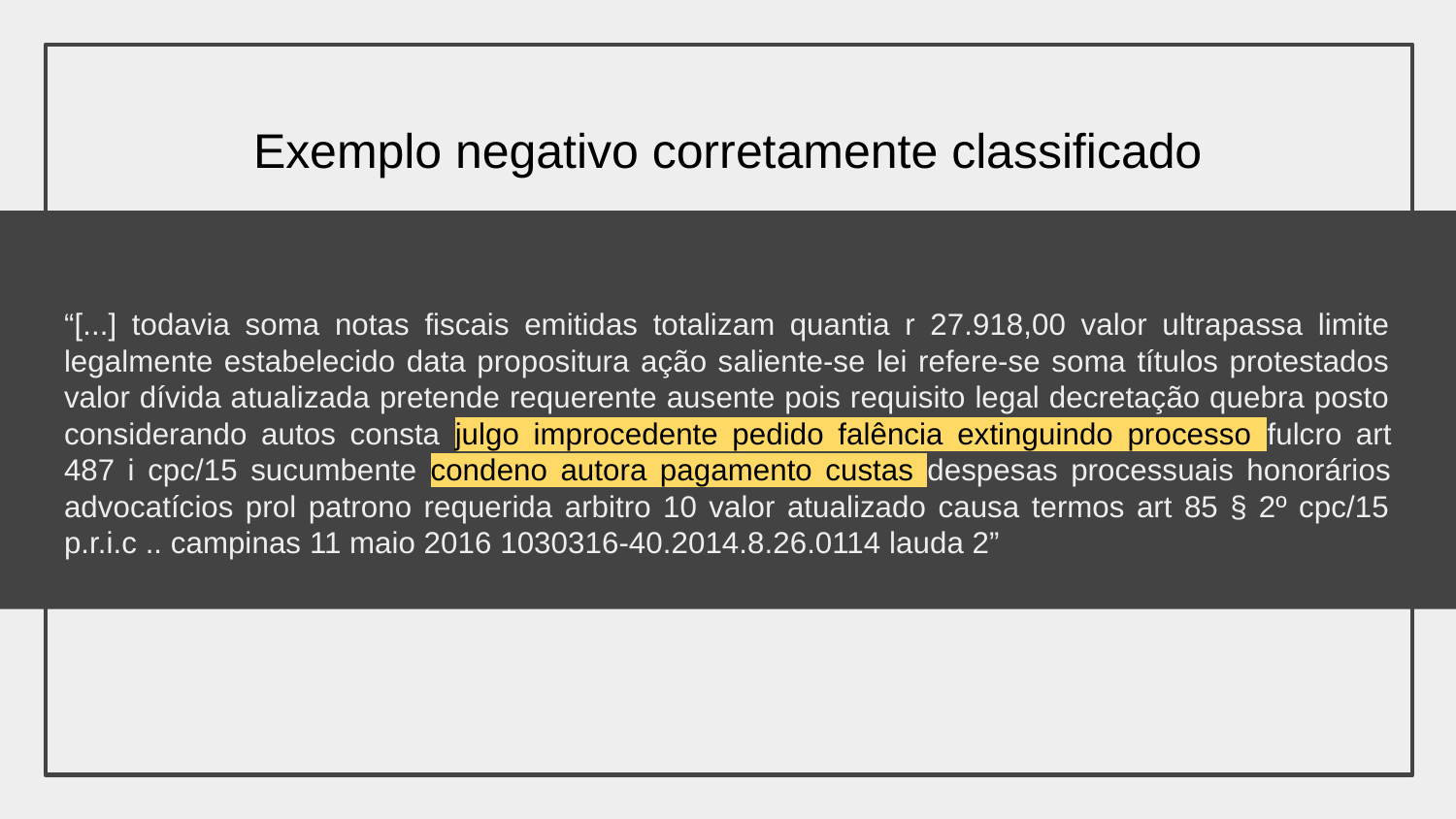

Exemplo negativo corretamente classificado
# “[...] todavia soma notas fiscais emitidas totalizam quantia r 27.918,00 valor ultrapassa limite legalmente estabelecido data propositura ação saliente-se lei refere-se soma títulos protestados valor dívida atualizada pretende requerente ausente pois requisito legal decretação quebra posto considerando autos consta julgo improcedente pedido falência extinguindo processo fulcro art 487 i cpc/15 sucumbente condeno autora pagamento custas despesas processuais honorários advocatícios prol patrono requerida arbitro 10 valor atualizado causa termos art 85 § 2º cpc/15 p.r.i.c .. campinas 11 maio 2016 1030316-40.2014.8.26.0114 lauda 2”
15